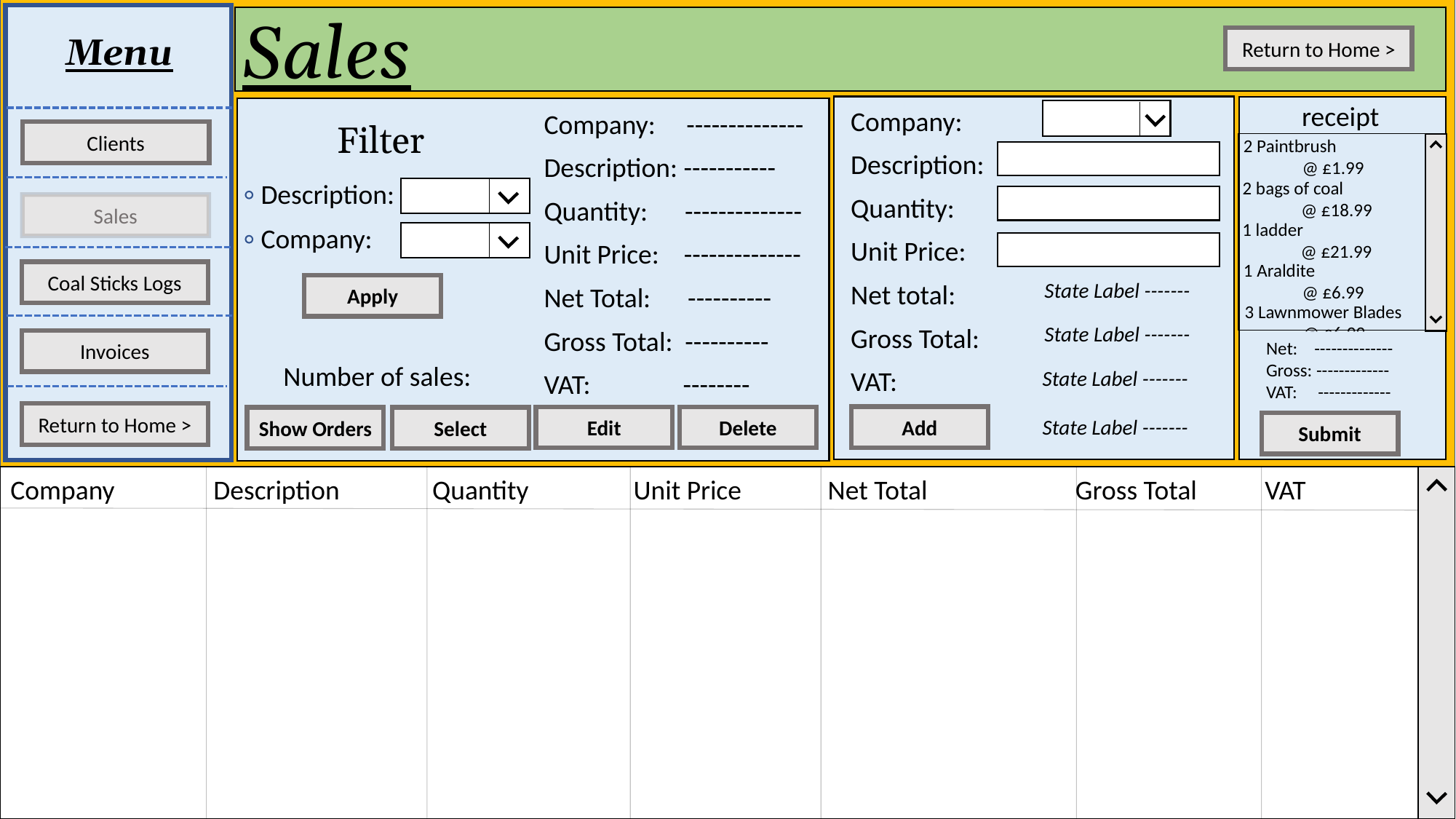

Sales

Menu
Clients
Sales
Coal Sticks Logs
Invoices
Return to Home >

Return to Home >
receipt

Company:
Description:
Quantity:
Unit Price:
Net total:
Gross Total:
VAT:

State Label -------
State Label -------
State Label -------
State Label -------

Company:     --------------
Description: -----------
Quantity:      --------------
Unit Price:    --------------
Net Total:      ----------
Gross Total:  ----------
VAT:               --------
Filter
Number of sales:
Description:

Company:

Apply
Edit
Delete
Show Orders
Select
Clients
2 Paintbrush
              @ £1.99

2 bags of coal
              @ £18.99
1 ladder
              @ £21.99
1 Araldite
              @ £6.99
3 Lawnmower Blades
              @ £6.99
Net:    --------------
Gross: -------------
VAT:     -------------
Add
Submit

Company                Description               Quantity                 Unit Price              Net Total                        Gross Total           VAT